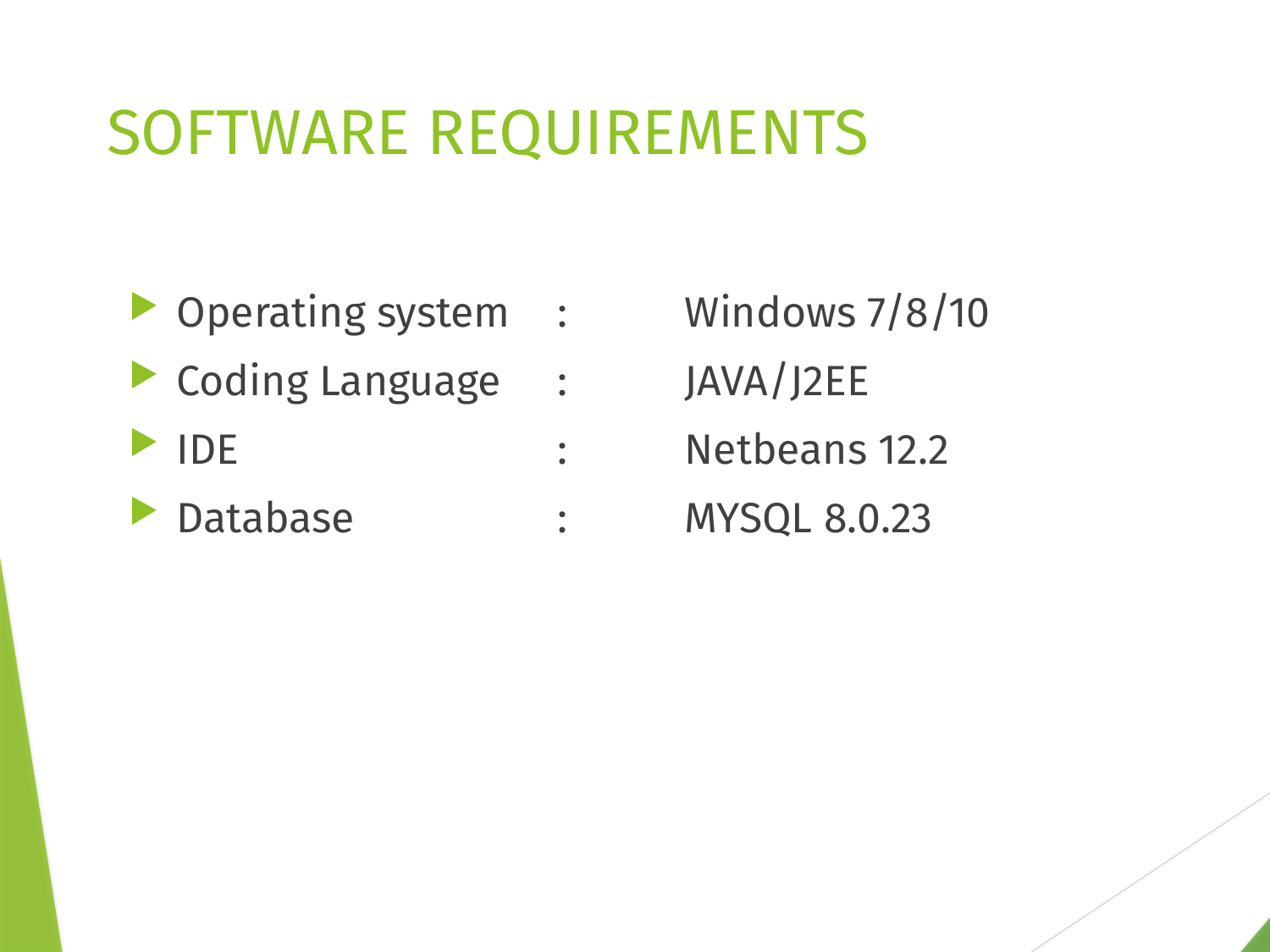

# SOFTWARE REQUIREMENTS
Operating system 	: 	Windows 7/8/10
Coding Language	: 	JAVA/J2EE
IDE			:	Netbeans 12.2
Database		:	MYSQL 8.0.23